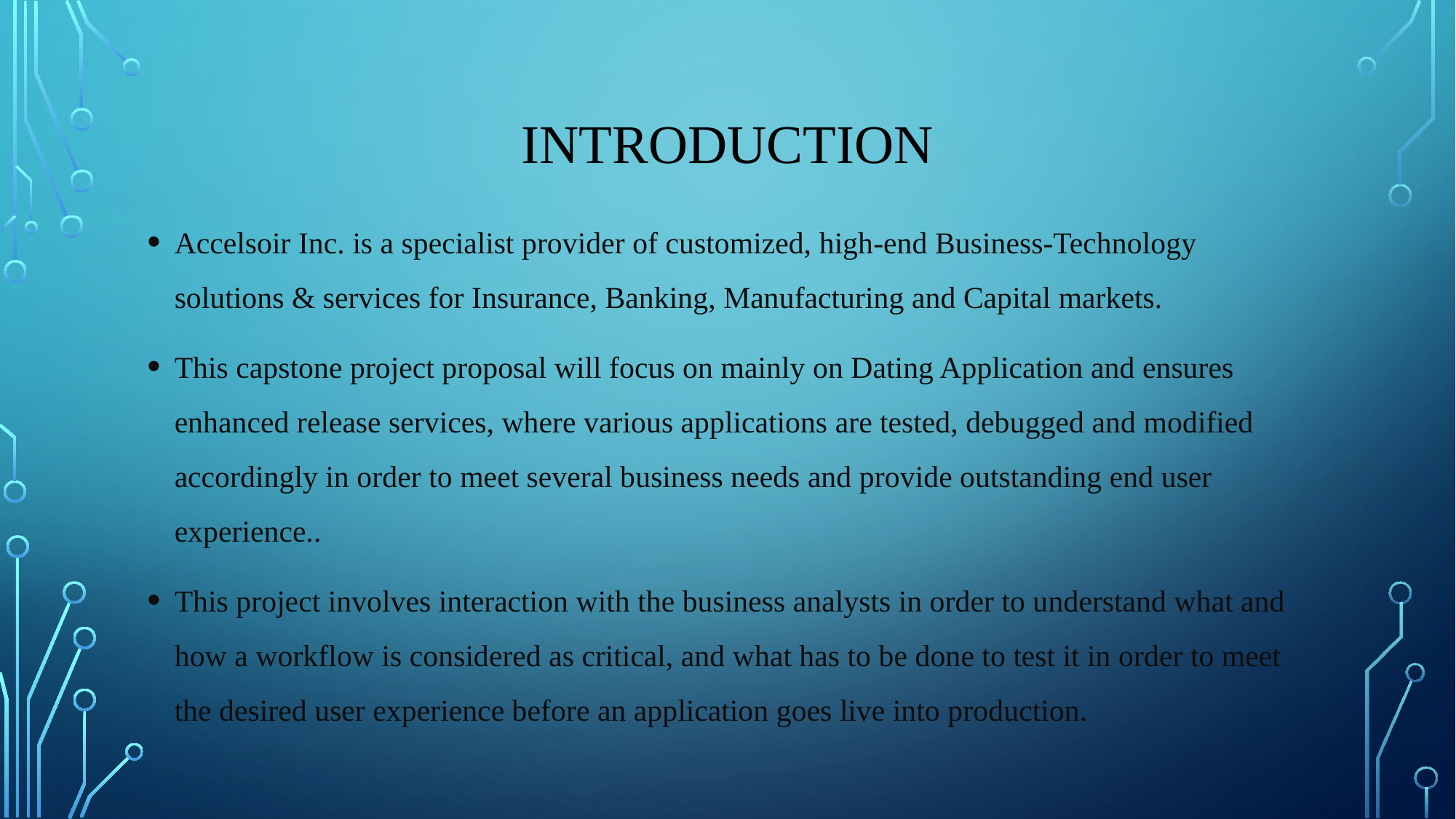

# Introduction

Accelsoir Inc. is a specialist provider of customized, high-end Business-Technology solutions & services for Insurance, Banking, Manufacturing and Capital markets.
This capstone project proposal will focus on mainly on Dating Application and ensures enhanced release services, where various applications are tested, debugged and modified accordingly in order to meet several business needs and provide outstanding end user experience..
This project involves interaction with the business analysts in order to understand what and how a workflow is considered as critical, and what has to be done to test it in order to meet the desired user experience before an application goes live into production.